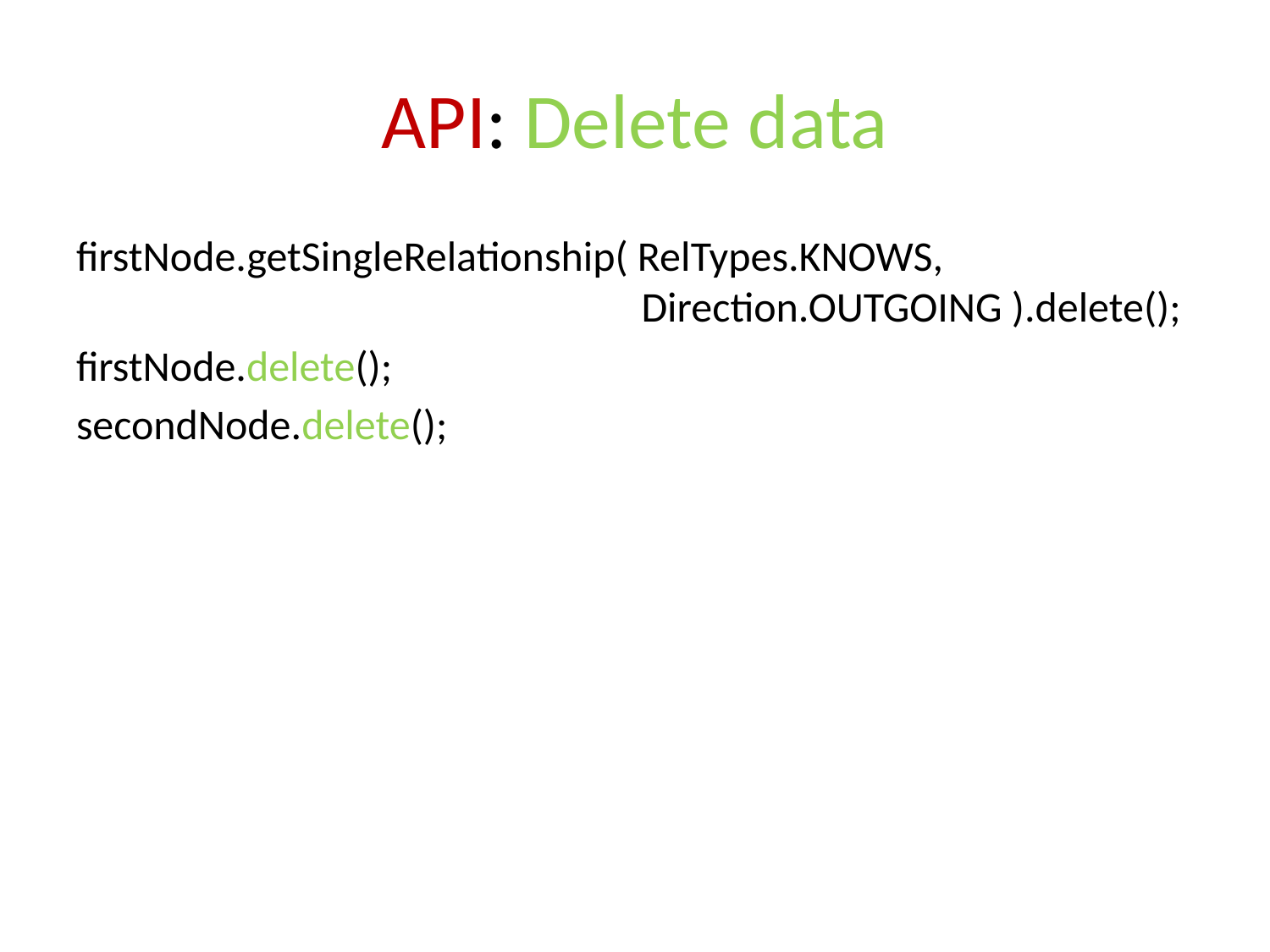

# API: Delete data
firstNode.getSingleRelationship( RelTypes.KNOWS, 						      Direction.OUTGOING ).delete();
firstNode.delete();
secondNode.delete();